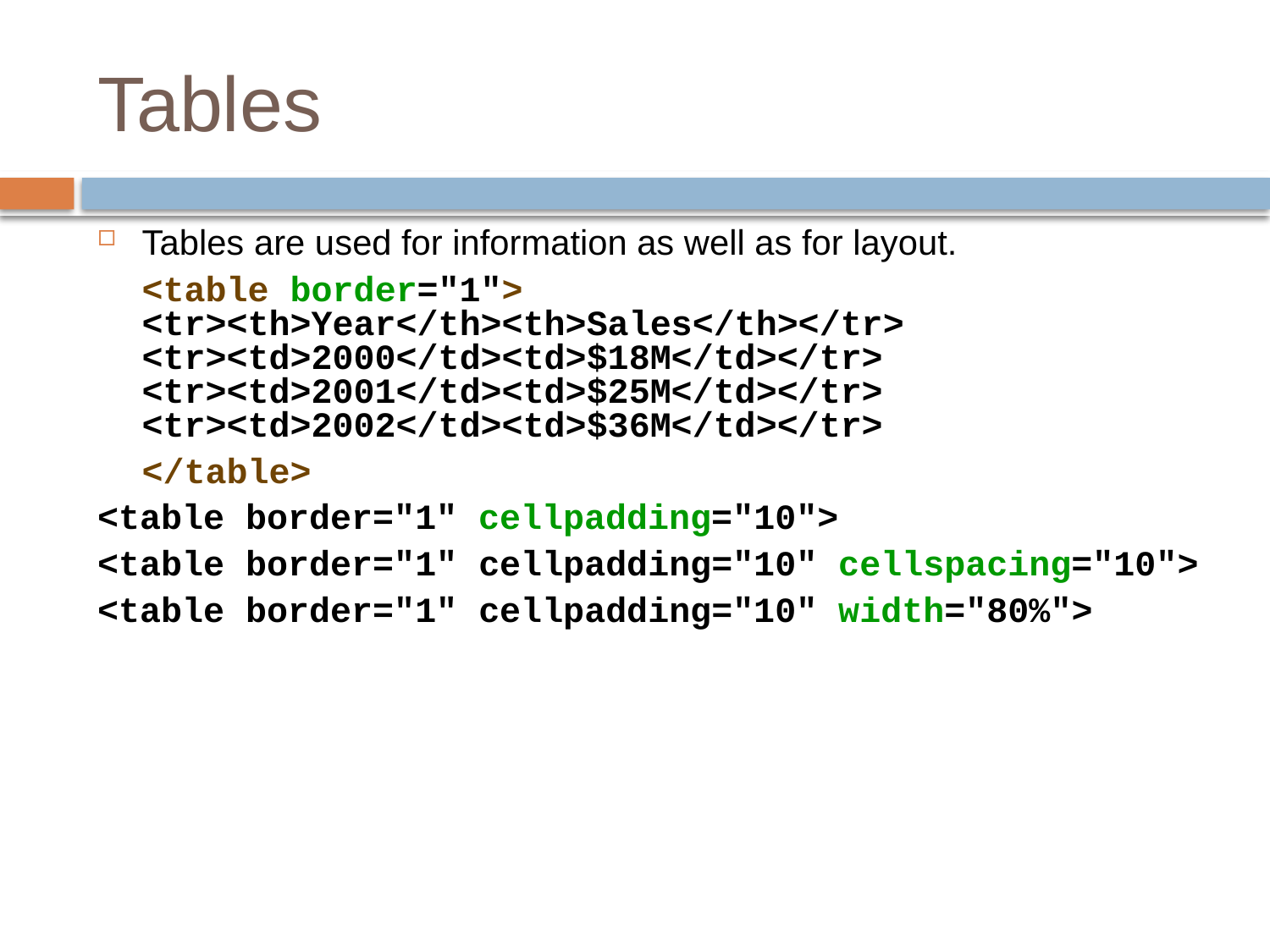

# Tables
Tables are used for information as well as for layout.
	<table border="1"> <tr><th>Year</th><th>Sales</th></tr> <tr><td>2000</td><td>$18M</td></tr> <tr><td>2001</td><td>$25M</td></tr> <tr><td>2002</td><td>$36M</td></tr>
	</table>
<table border="1" cellpadding="10">
<table border="1" cellpadding="10" cellspacing="10">
<table border="1" cellpadding="10" width="80%">